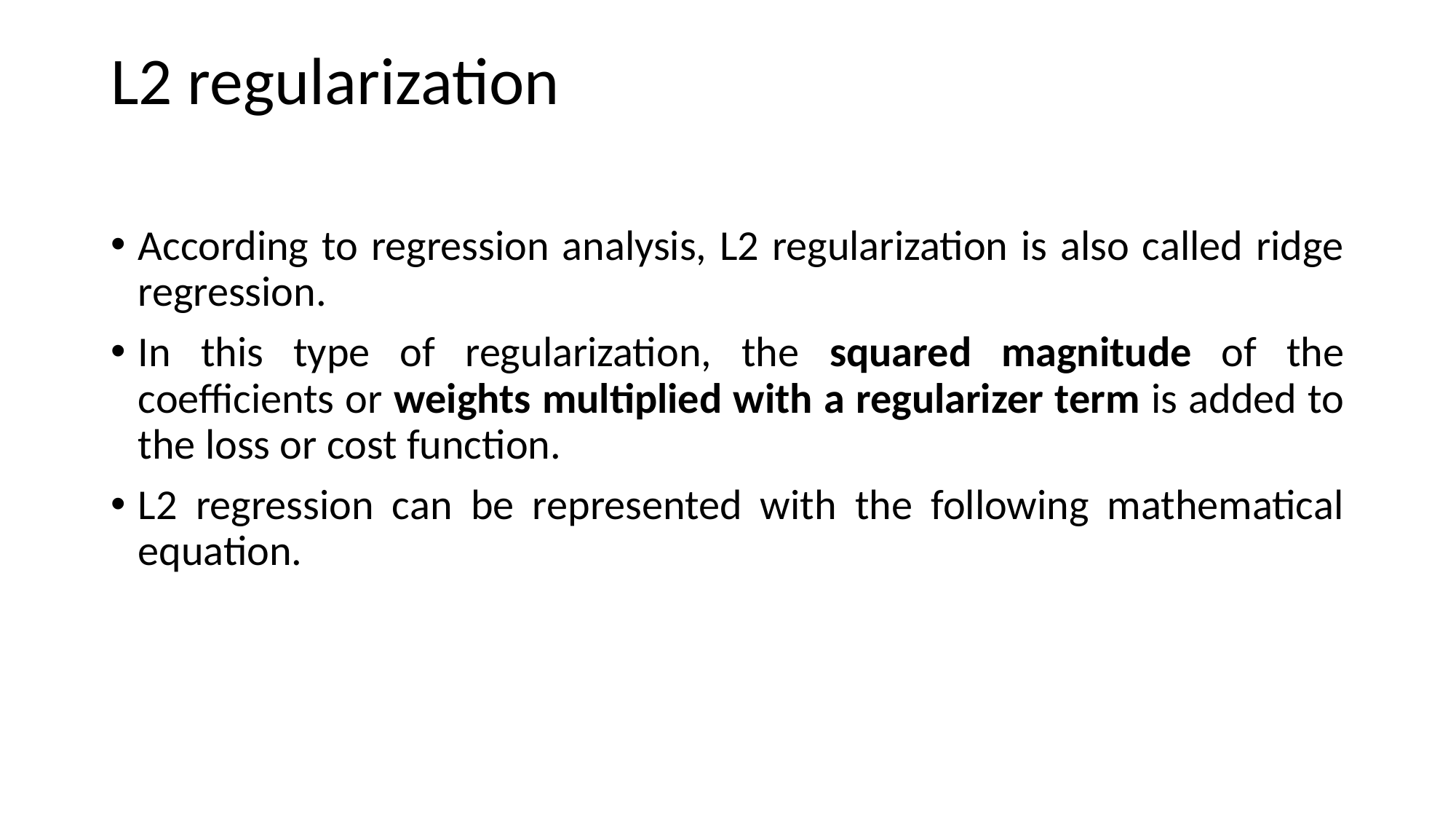

# L2 regularization
According to regression analysis, L2 regularization is also called ridge regression.
In this type of regularization, the squared magnitude of the coefficients or weights multiplied with a regularizer term is added to the loss or cost function.
L2 regression can be represented with the following mathematical equation.